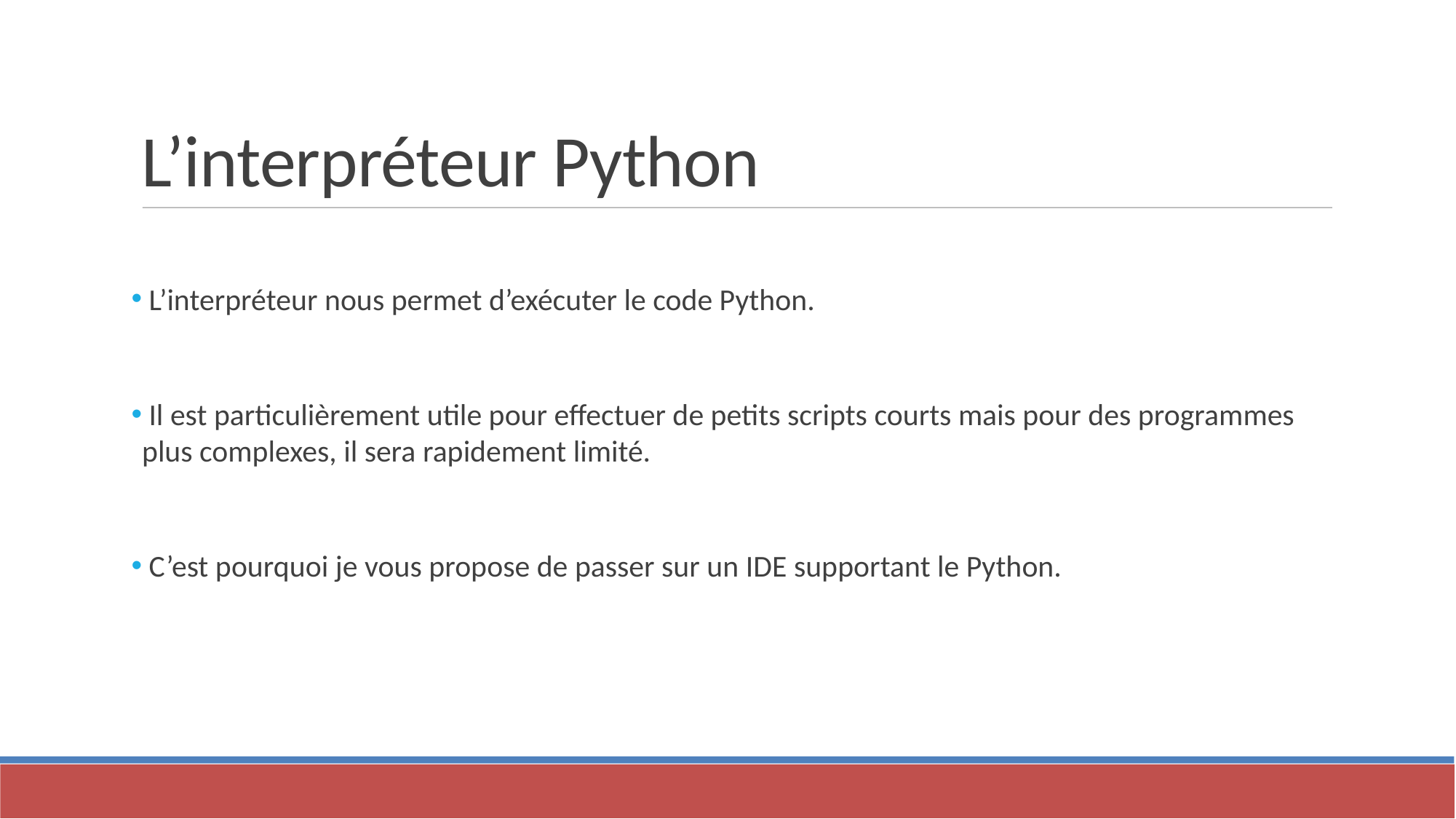

L’interpréteur Python

 L’interpréteur nous permet d’exécuter le code Python.

 Il est particulièrement utile pour effectuer de petits scripts courts mais pour des programmes plus complexes, il sera rapidement limité.

 C’est pourquoi je vous propose de passer sur un IDE supportant le Python.